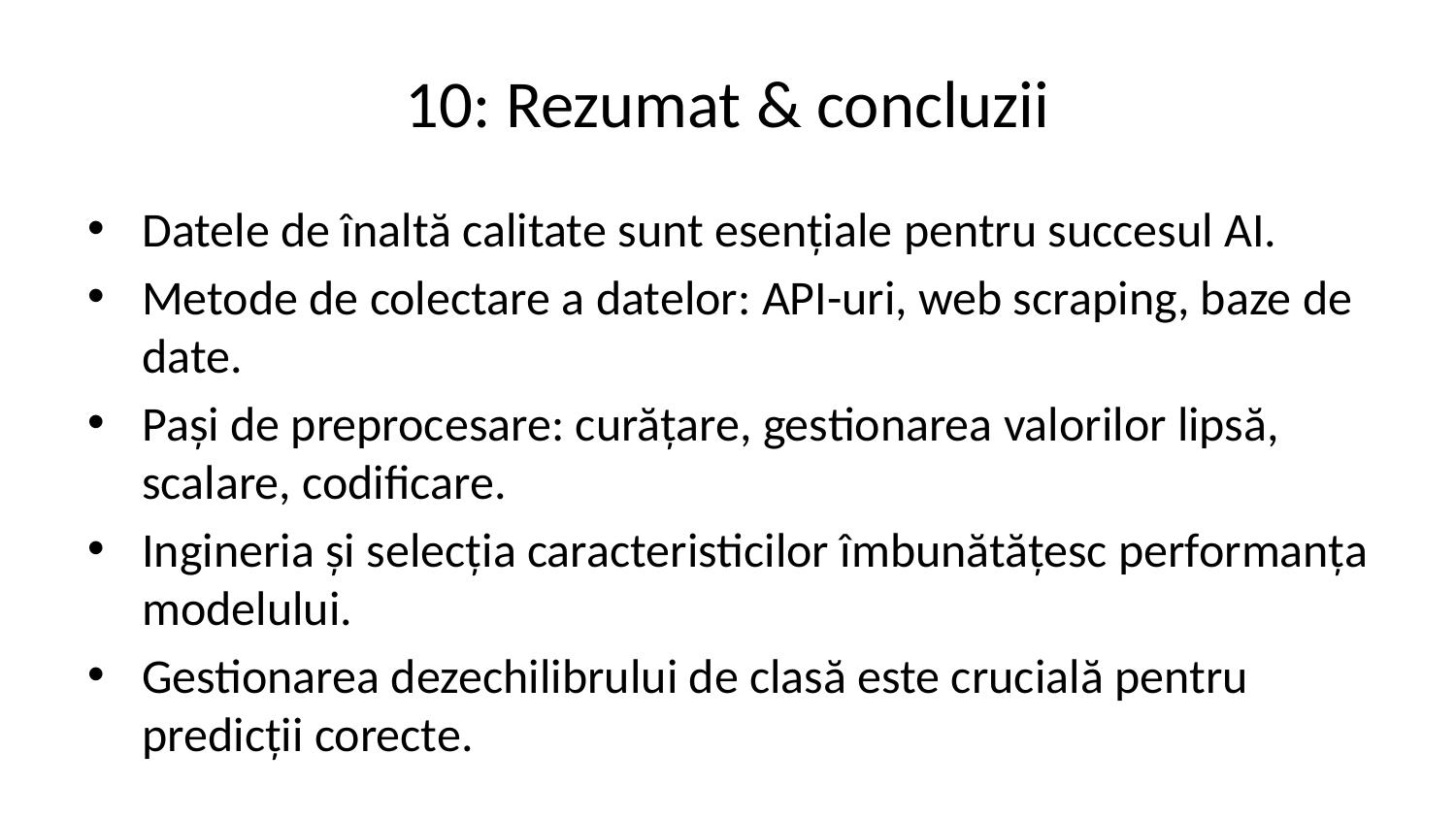

# 10: Rezumat & concluzii
Datele de înaltă calitate sunt esențiale pentru succesul AI.
Metode de colectare a datelor: API-uri, web scraping, baze de date.
Pași de preprocesare: curățare, gestionarea valorilor lipsă, scalare, codificare.
Ingineria și selecția caracteristicilor îmbunătățesc performanța modelului.
Gestionarea dezechilibrului de clasă este crucială pentru predicții corecte.